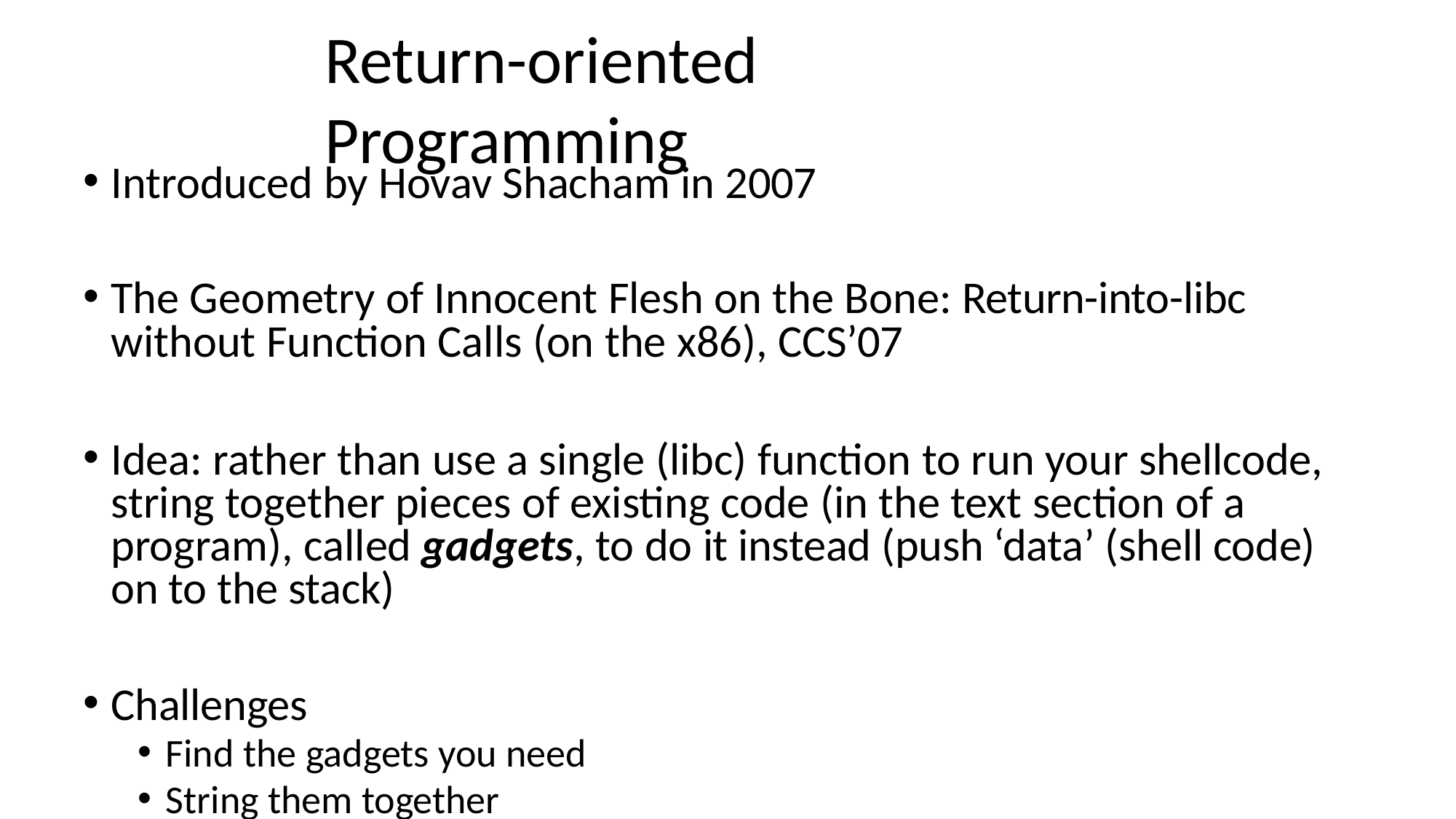

# Return-oriented Programming
Introduced by Hovav Shacham in 2007

The Geometry of Innocent Flesh on the Bone: Return-into-libc without Function Calls (on the x86), CCS’07

Idea: rather than use a single (libc) function to run your shellcode, string together pieces of existing code (in the text section of a program), called gadgets, to do it instead (push ‘data’ (shell code) on to the stack)

Challenges
Find the gadgets you need
String them together